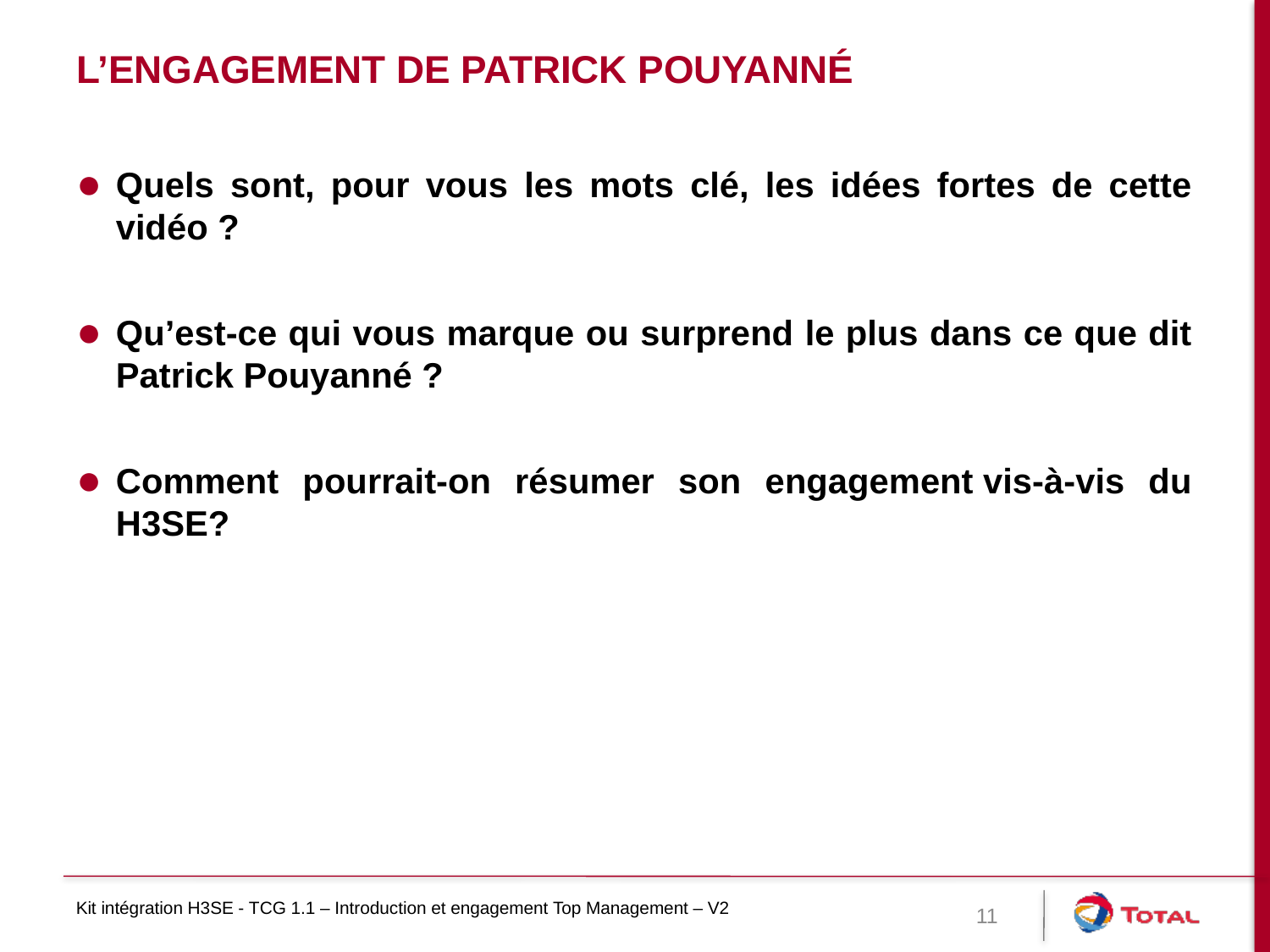

# L’ENGAGEMENT DE PATRICK POUYANNÉ
Quels sont, pour vous les mots clé, les idées fortes de cette vidéo ?

Qu’est-ce qui vous marque ou surprend le plus dans ce que dit Patrick Pouyanné ?

Comment pourrait-on résumer son engagement vis-à-vis du H3SE?
Kit intégration H3SE - TCG 1.1 – Introduction et engagement Top Management – V2
11